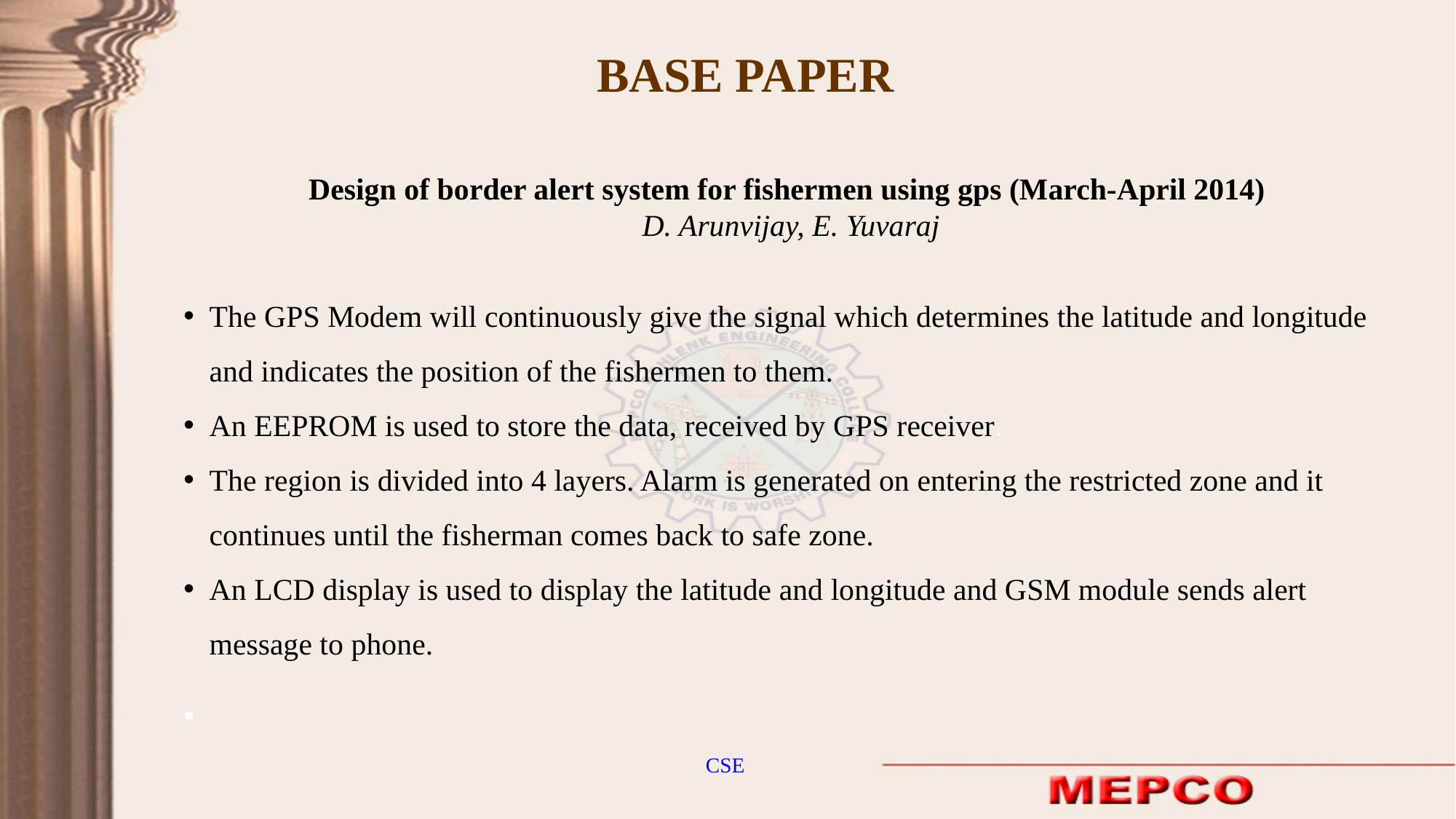

BASE PAPER

 Design of border alert system for fishermen using gps (March-April 2014)
 D. Arunvijay, E. Yuvaraj

The GPS Modem will continuously give the signal which determines the latitude and longitude and indicates the position of the fishermen to them.
An EEPROM is used to store the data, received by GPS receiver.
The region is divided into 4 layers. Alarm is generated on entering the restricted zone and it continues until the fisherman comes back to safe zone.
An LCD display is used to display the latitude and longitude and GSM module sends alert message to phone.

CSE